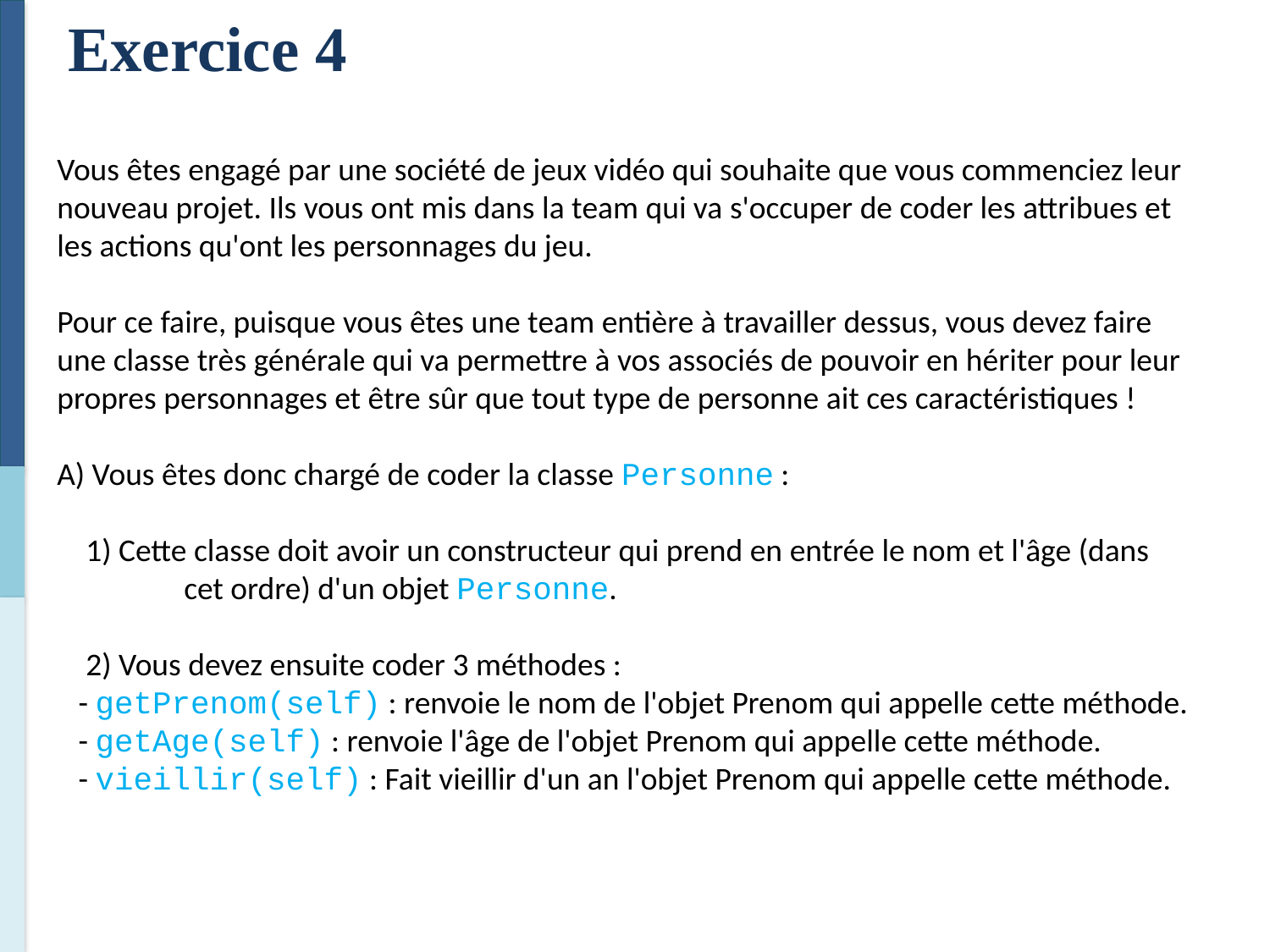

Exercice 4
Vous êtes engagé par une société de jeux vidéo qui souhaite que vous commenciez leur nouveau projet. Ils vous ont mis dans la team qui va s'occuper de coder les attribues et les actions qu'ont les personnages du jeu.

Pour ce faire, puisque vous êtes une team entière à travailler dessus, vous devez faire une classe très générale qui va permettre à vos associés de pouvoir en hériter pour leur propres personnages et être sûr que tout type de personne ait ces caractéristiques !

A) Vous êtes donc chargé de coder la classe Personne :

    1) Cette classe doit avoir un constructeur qui prend en entrée le nom et l'âge (dans 	cet ordre) d'un objet Personne.

    2) Vous devez ensuite coder 3 méthodes :
   - getPrenom(self) : renvoie le nom de l'objet Prenom qui appelle cette méthode.
   - getAge(self) : renvoie l'âge de l'objet Prenom qui appelle cette méthode.
   - vieillir(self) : Fait vieillir d'un an l'objet Prenom qui appelle cette méthode.